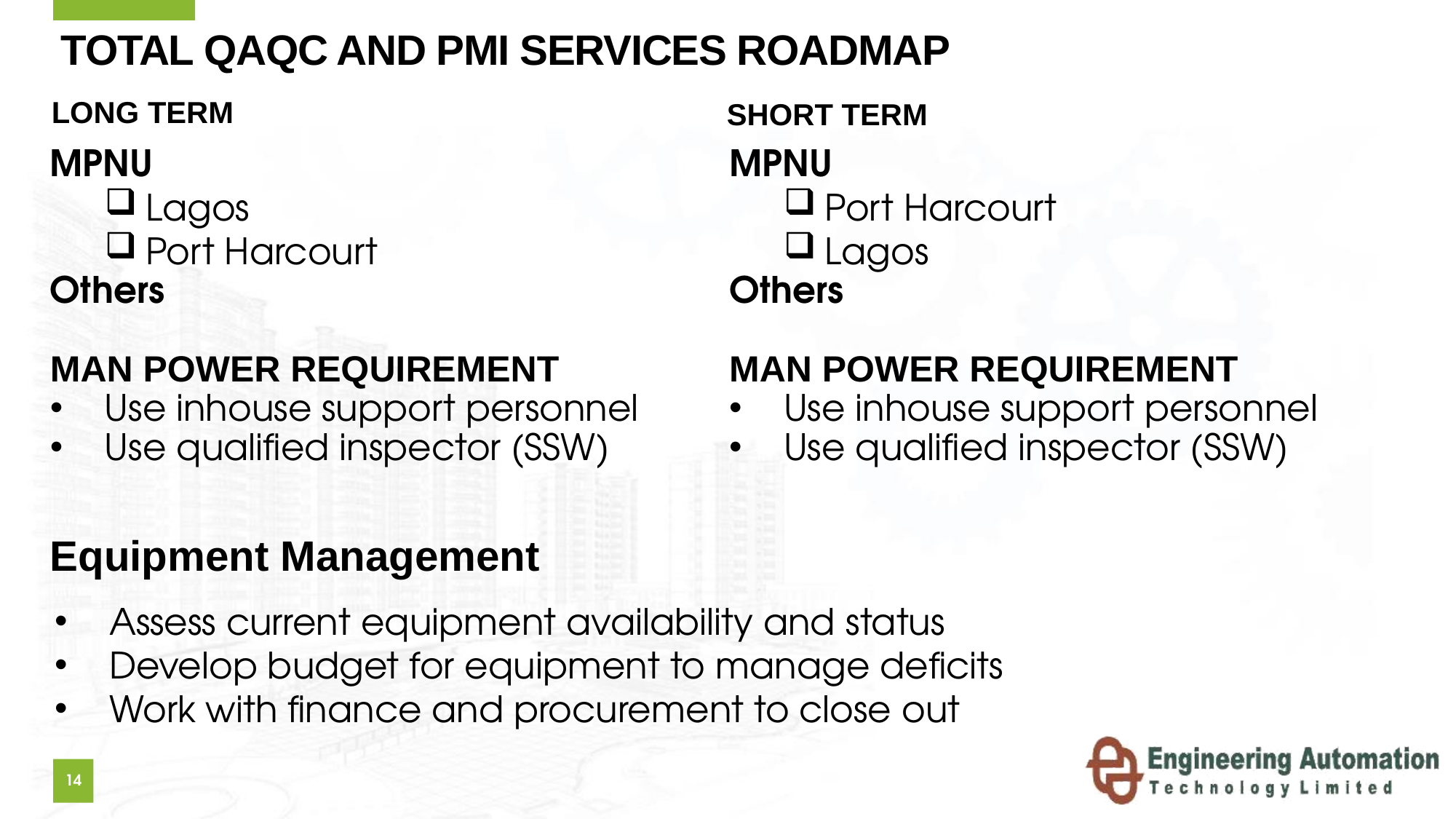

# TOTAL QAQC AND PMI SERVICES ROADMAP
LONG TERM
SHORT TERM
MPNU
Lagos
Port Harcourt
Others

MAN POWER REQUIREMENT
Use inhouse support personnel
Use qualified inspector (SSW)
MPNU
Port Harcourt
Lagos
Others

MAN POWER REQUIREMENT
Use inhouse support personnel
Use qualified inspector (SSW)

Equipment Management
Assess current equipment availability and status
Develop budget for equipment to manage deficits
Work with finance and procurement to close out